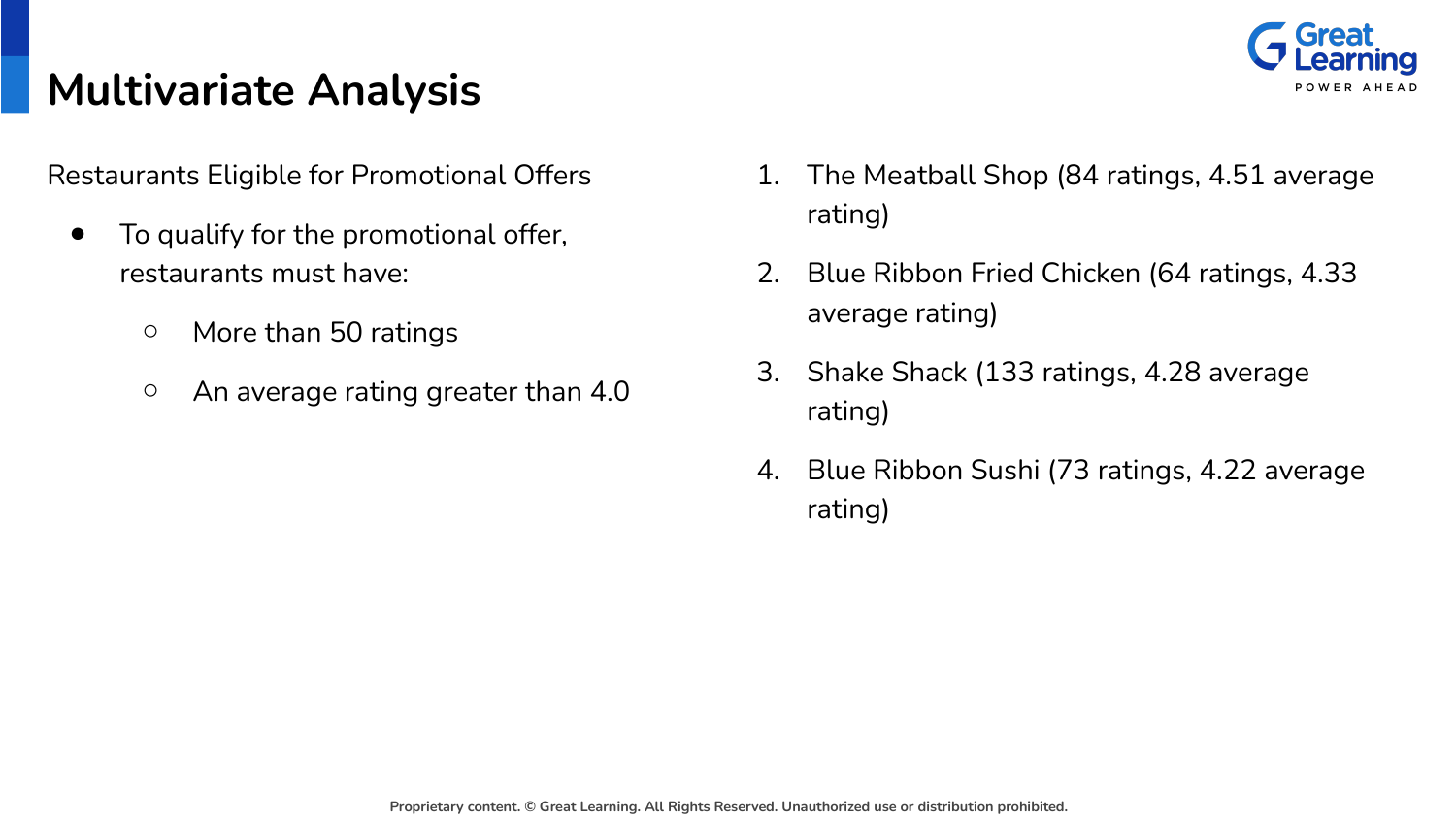

# Multivariate Analysis
Restaurants Eligible for Promotional Offers
To qualify for the promotional offer, restaurants must have:
More than 50 ratings
An average rating greater than 4.0
The Meatball Shop (84 ratings, 4.51 average rating)
Blue Ribbon Fried Chicken (64 ratings, 4.33 average rating)
Shake Shack (133 ratings, 4.28 average rating)
Blue Ribbon Sushi (73 ratings, 4.22 average rating)